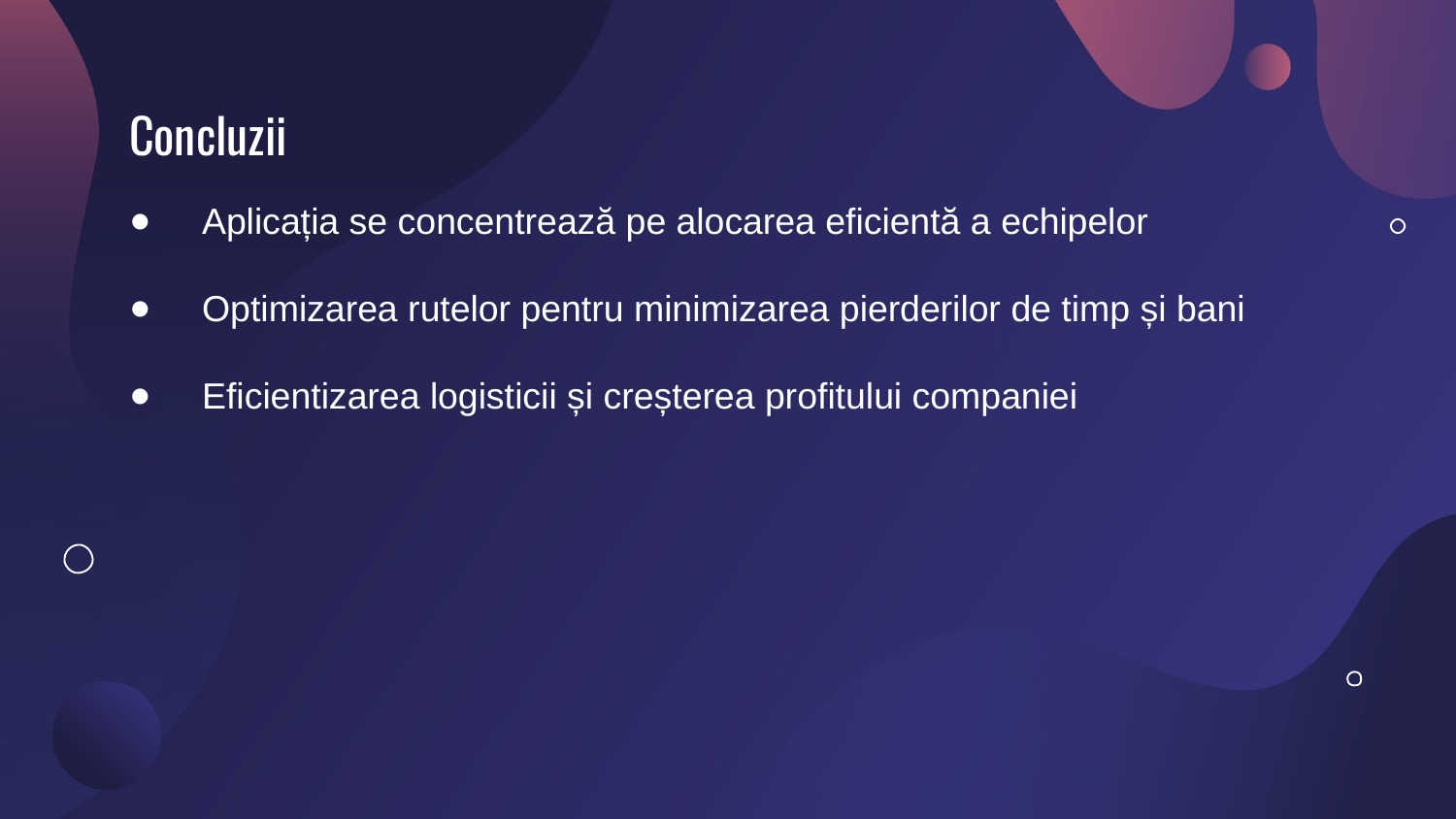

# Concluzii
Aplicația se concentrează pe alocarea eficientă a echipelor

Optimizarea rutelor pentru minimizarea pierderilor de timp și bani

Eficientizarea logisticii și creșterea profitului companiei